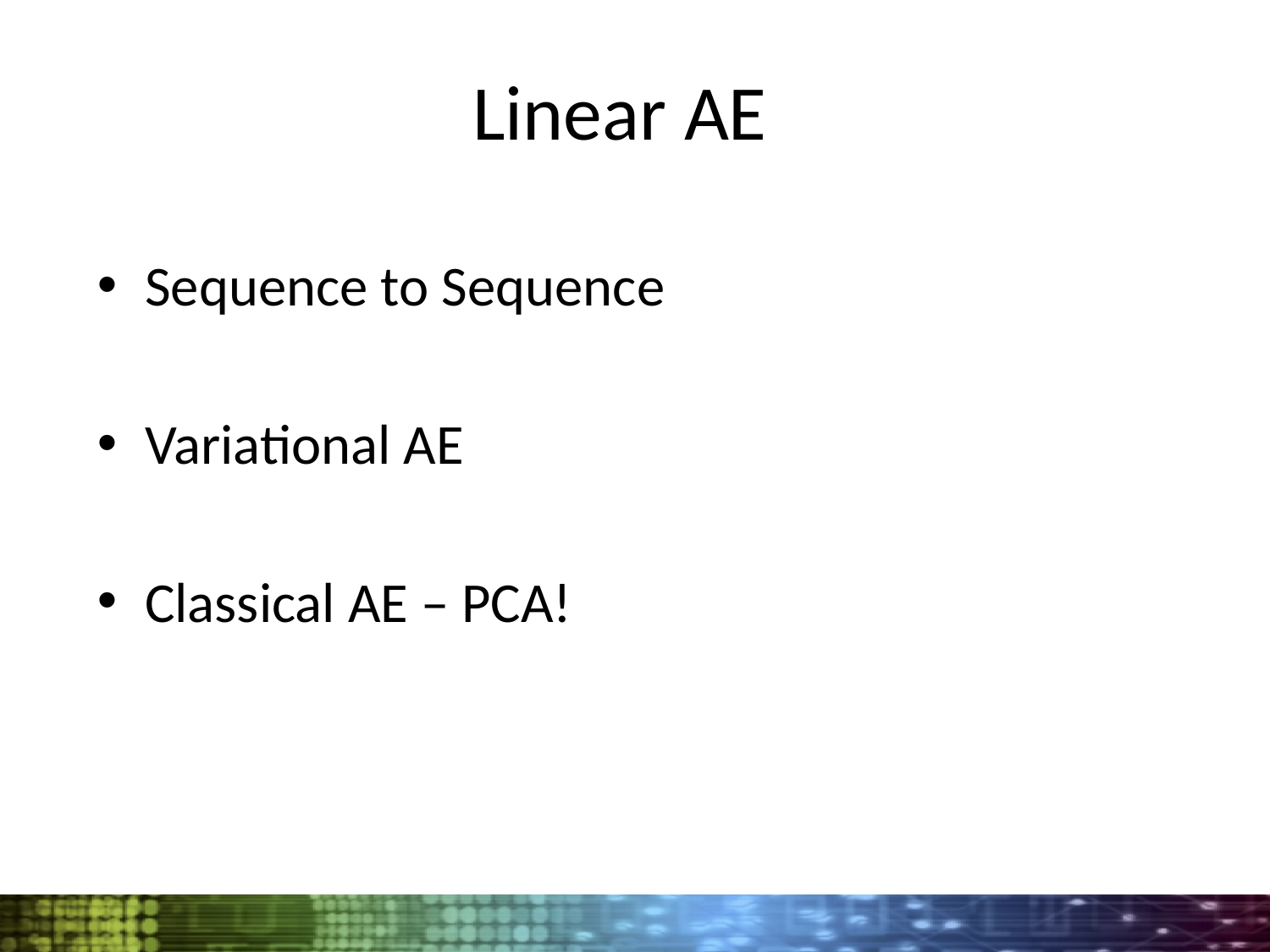

Linear AE

Sequence to Sequence

Variational AE

Classical AE – PCA!